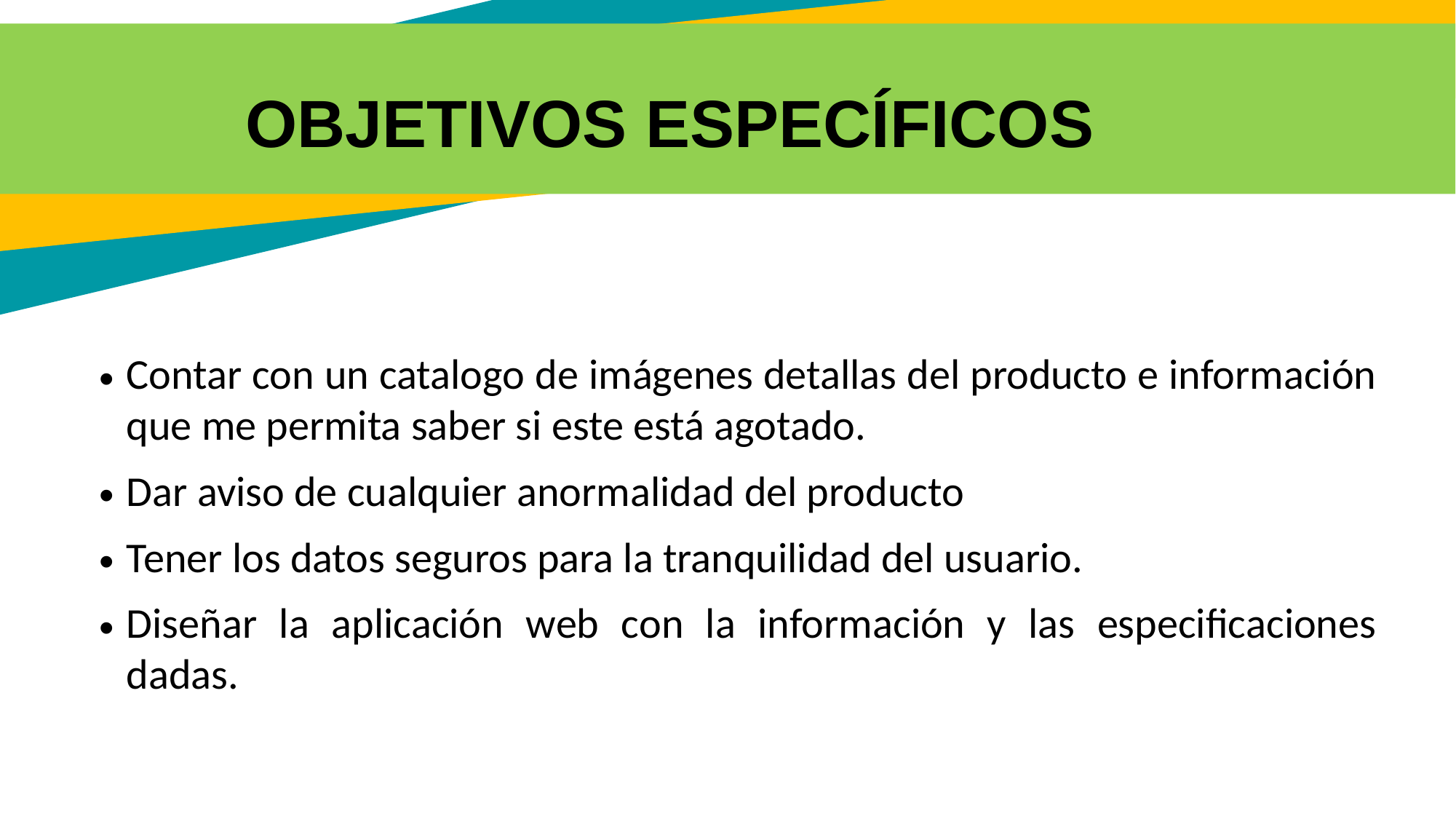

Objetivos específicos

Contar con un catalogo de imágenes detallas del producto e información que me permita saber si este está agotado.
Dar aviso de cualquier anormalidad del producto
Tener los datos seguros para la tranquilidad del usuario.
Diseñar la aplicación web con la información y las especificaciones dadas.